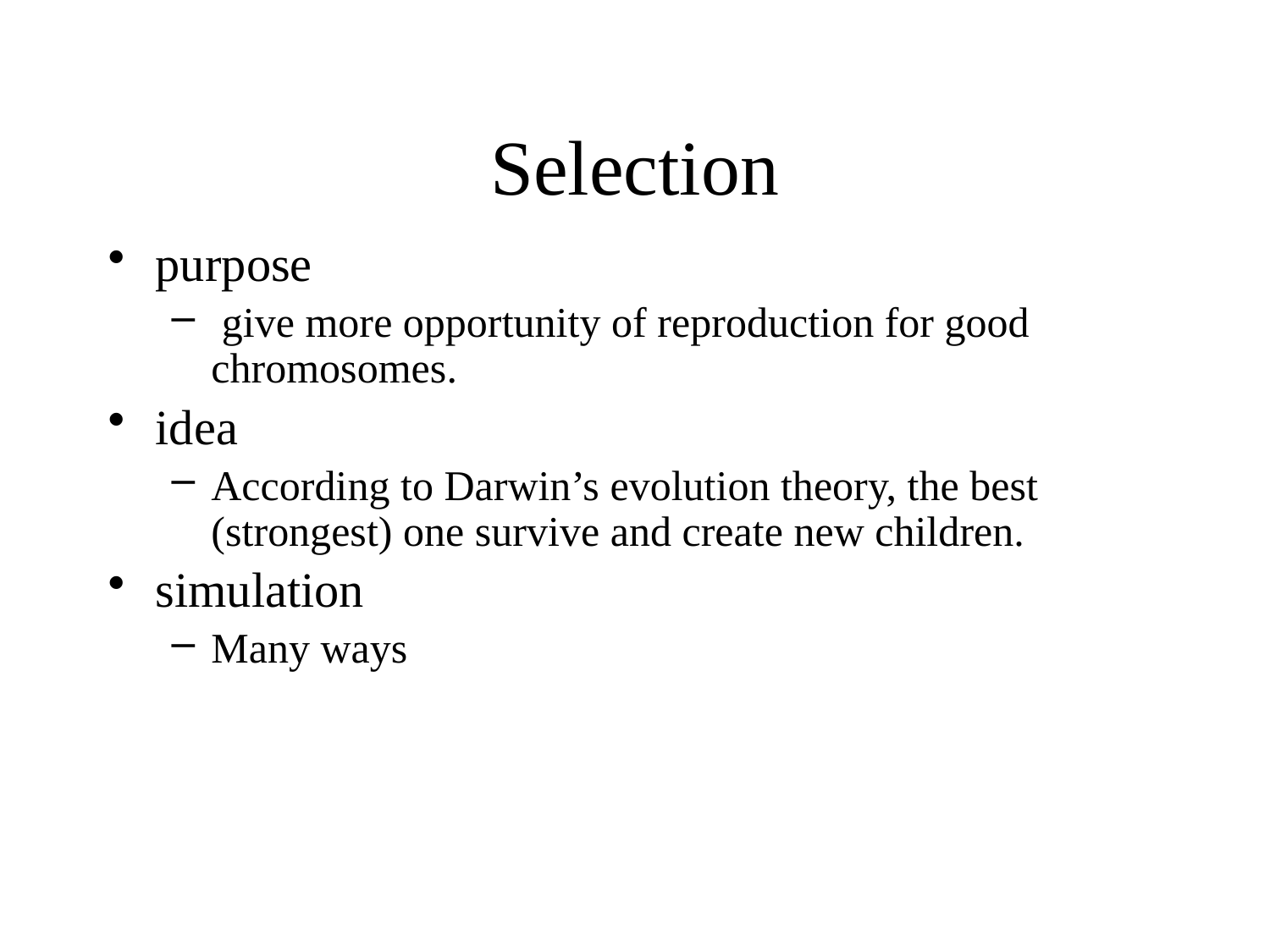

# Selection
purpose
 give more opportunity of reproduction for good chromosomes.
idea
According to Darwin’s evolution theory, the best (strongest) one survive and create new children.
simulation
Many ways